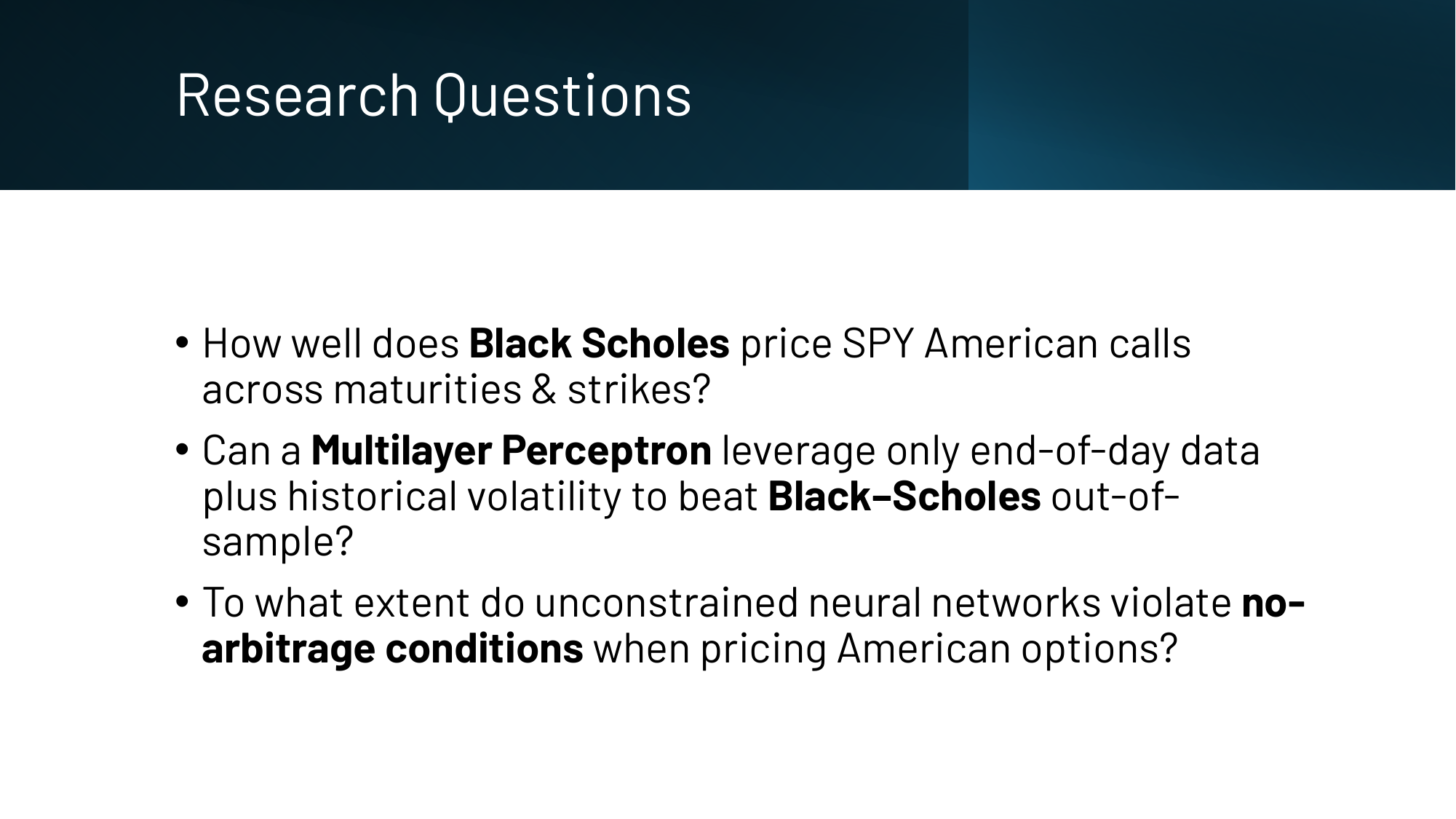

# Research Questions
How well does Black Scholes price SPY American calls across maturities & strikes?
Can a Multilayer Perceptron leverage only end-of-day data plus historical volatility to beat Black–Scholes out-of-sample?
To what extent do unconstrained neural networks violate no-arbitrage conditions when pricing American options?